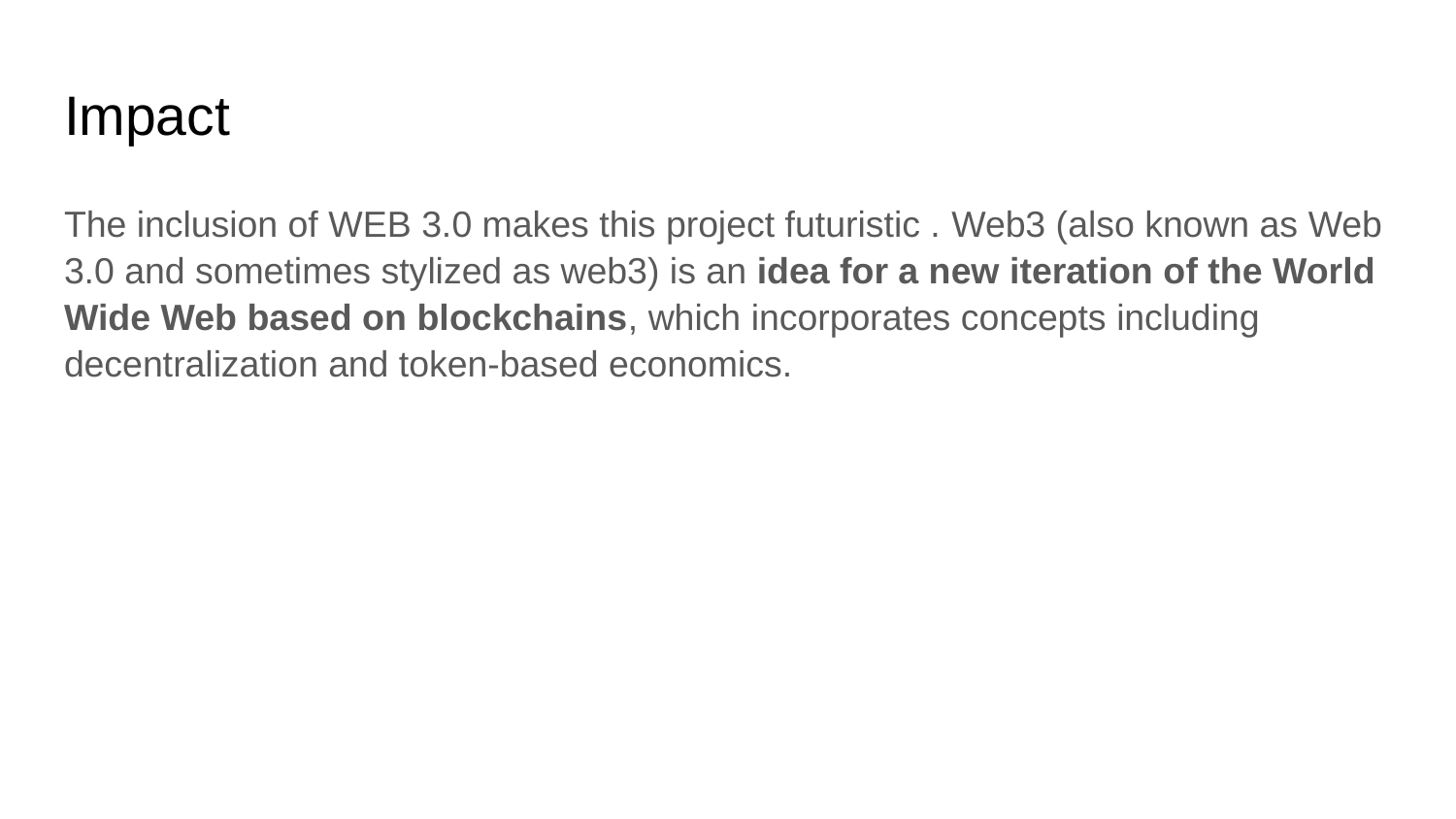

# Impact
The inclusion of WEB 3.0 makes this project futuristic . Web3 (also known as Web 3.0 and sometimes stylized as web3) is an idea for a new iteration of the World Wide Web based on blockchains, which incorporates concepts including decentralization and token-based economics.